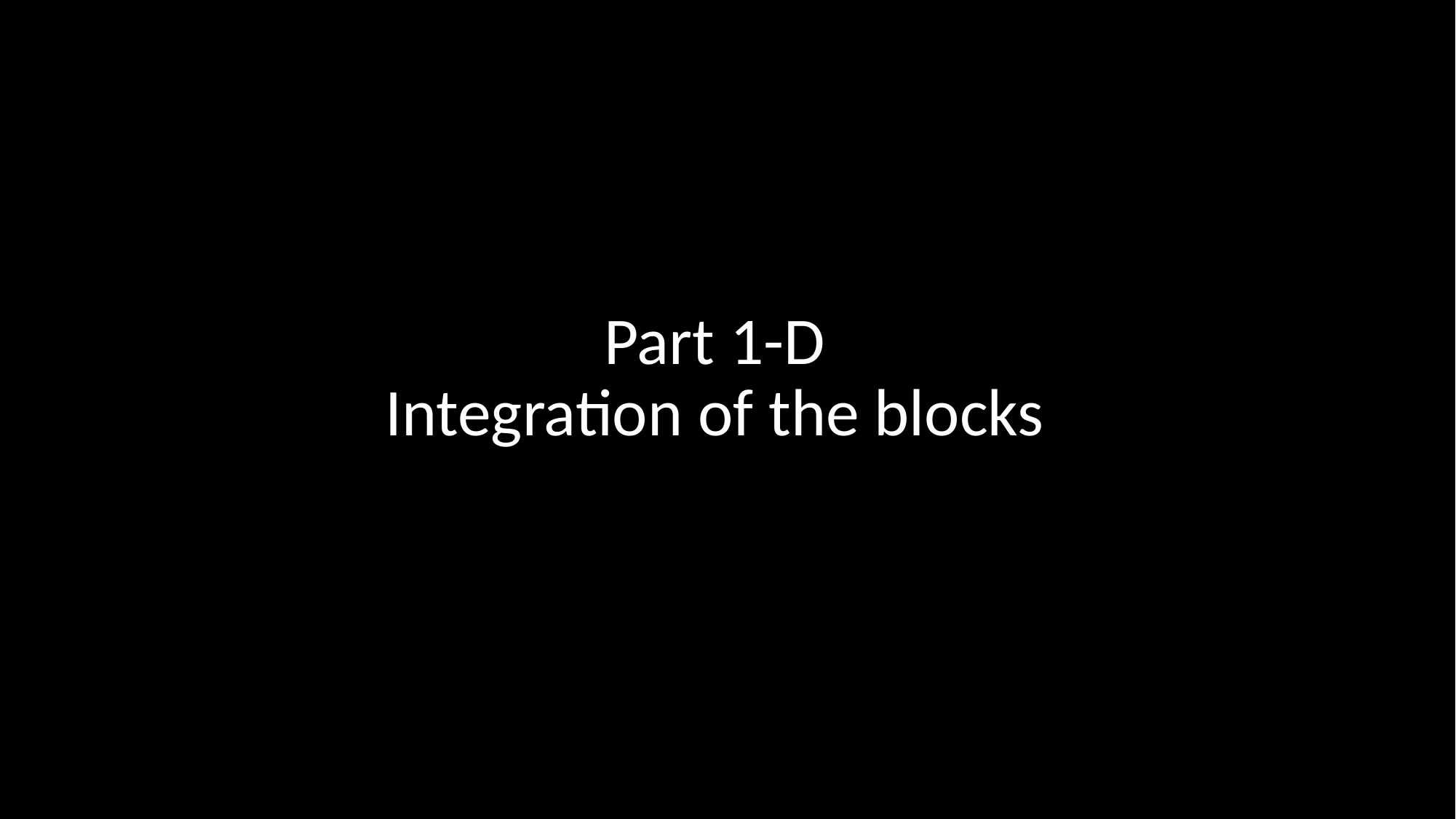

# Part 1-D Integration of the blocks